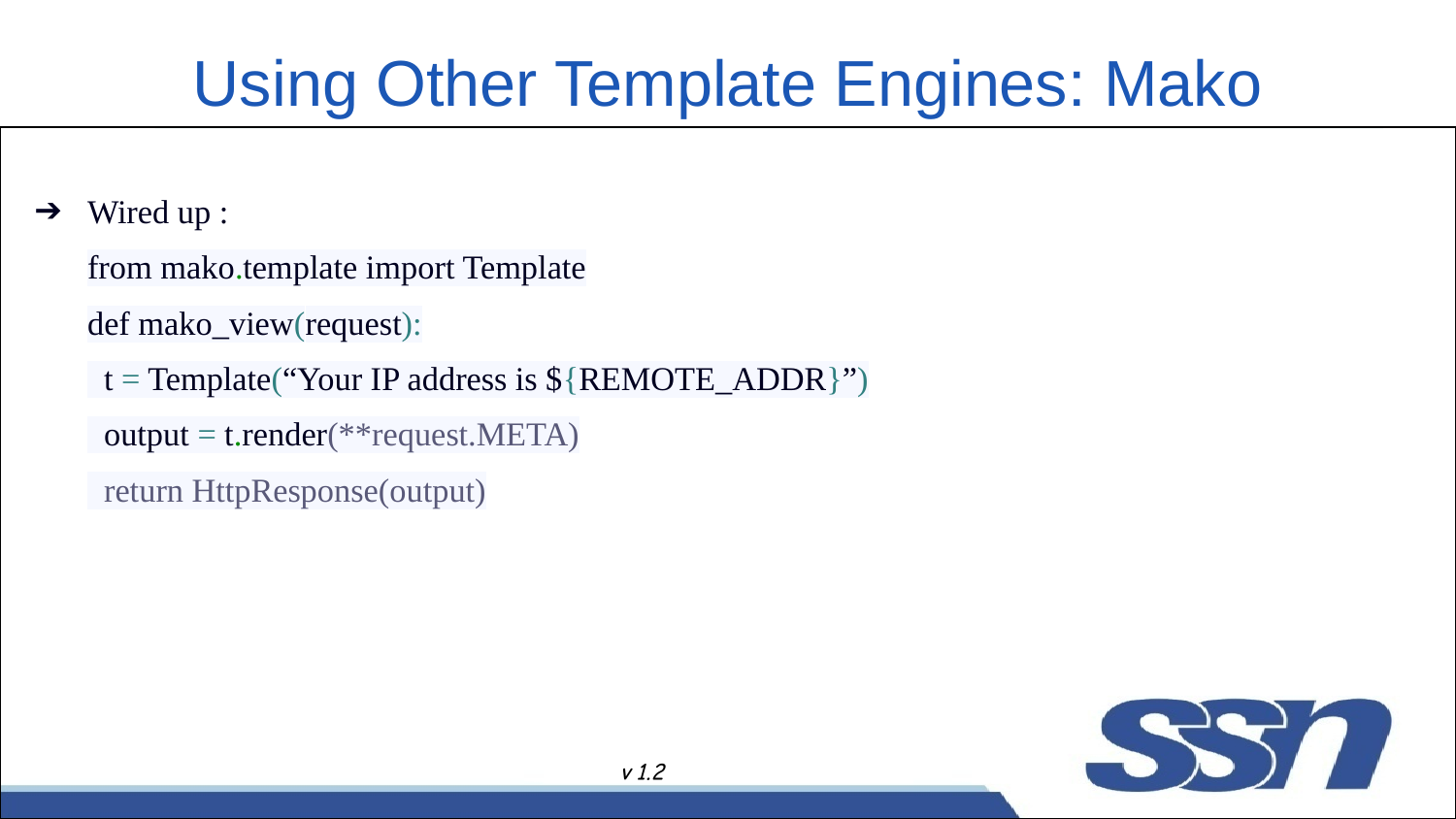

# Using Other Template Engines: Mako

Wired up :
from mako.template import Template
def mako_view(request):
  t = Template(“Your IP address is ${REMOTE_ADDR}”)
  output = t.render(**request.META)
  return HttpResponse(output)